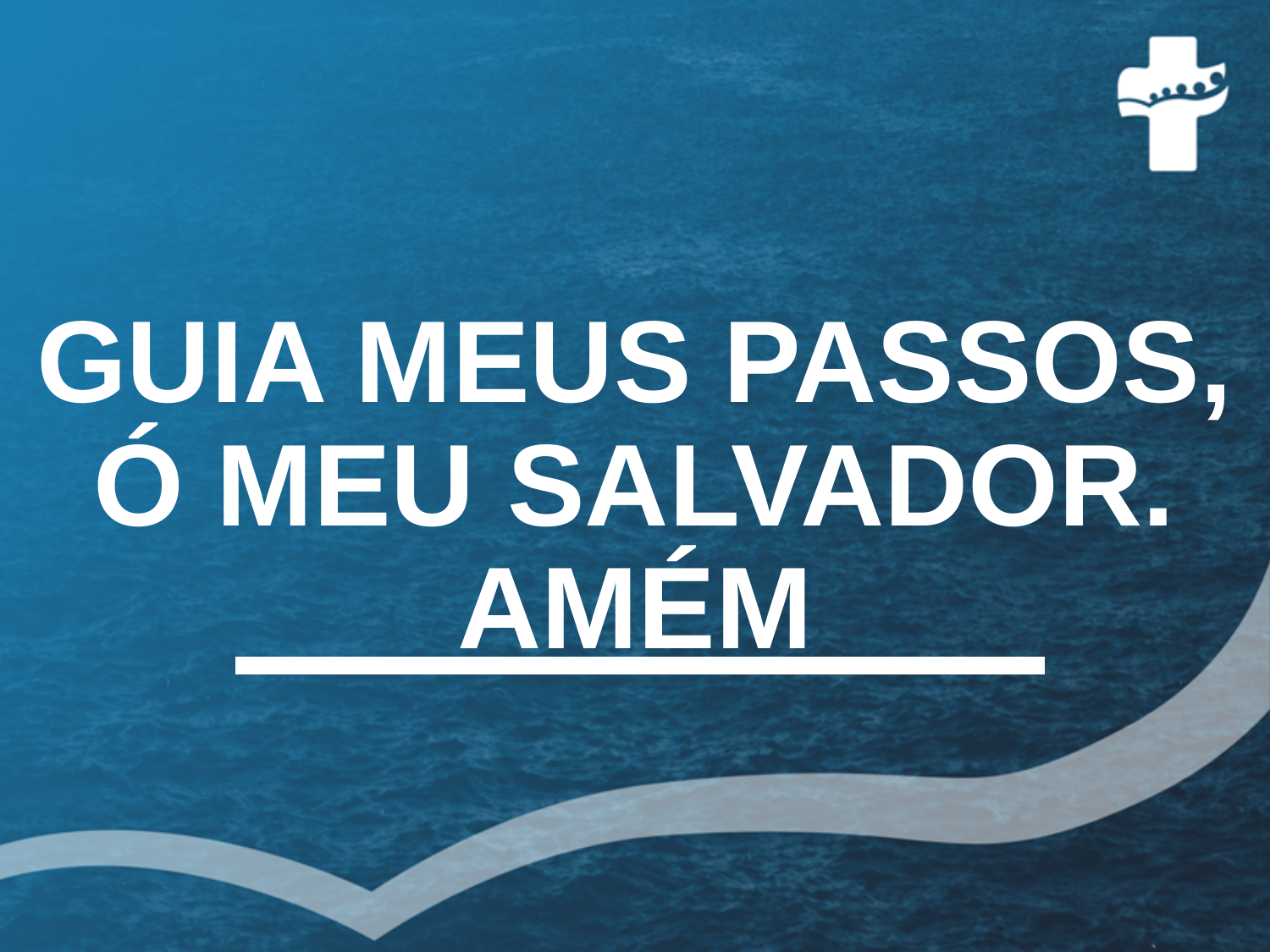

# GUIA MEUS PASSOS, Ó MEU SALVADOR. AMÉM